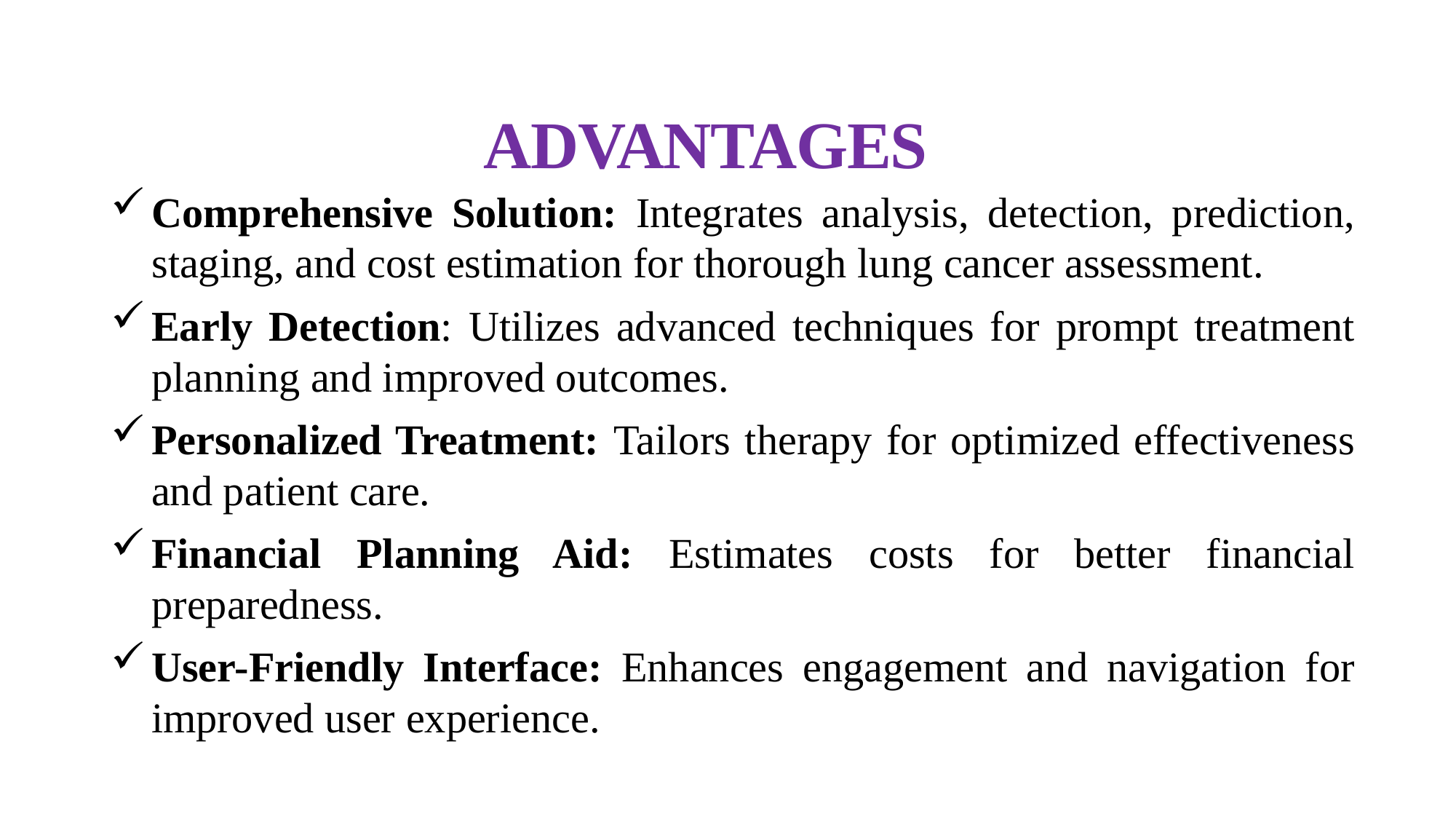

# ADVANTAGES
Comprehensive Solution: Integrates analysis, detection, prediction, staging, and cost estimation for thorough lung cancer assessment.
Early Detection: Utilizes advanced techniques for prompt treatment planning and improved outcomes.
Personalized Treatment: Tailors therapy for optimized effectiveness and patient care.
Financial Planning Aid: Estimates costs for better financial preparedness.
User-Friendly Interface: Enhances engagement and navigation for improved user experience.